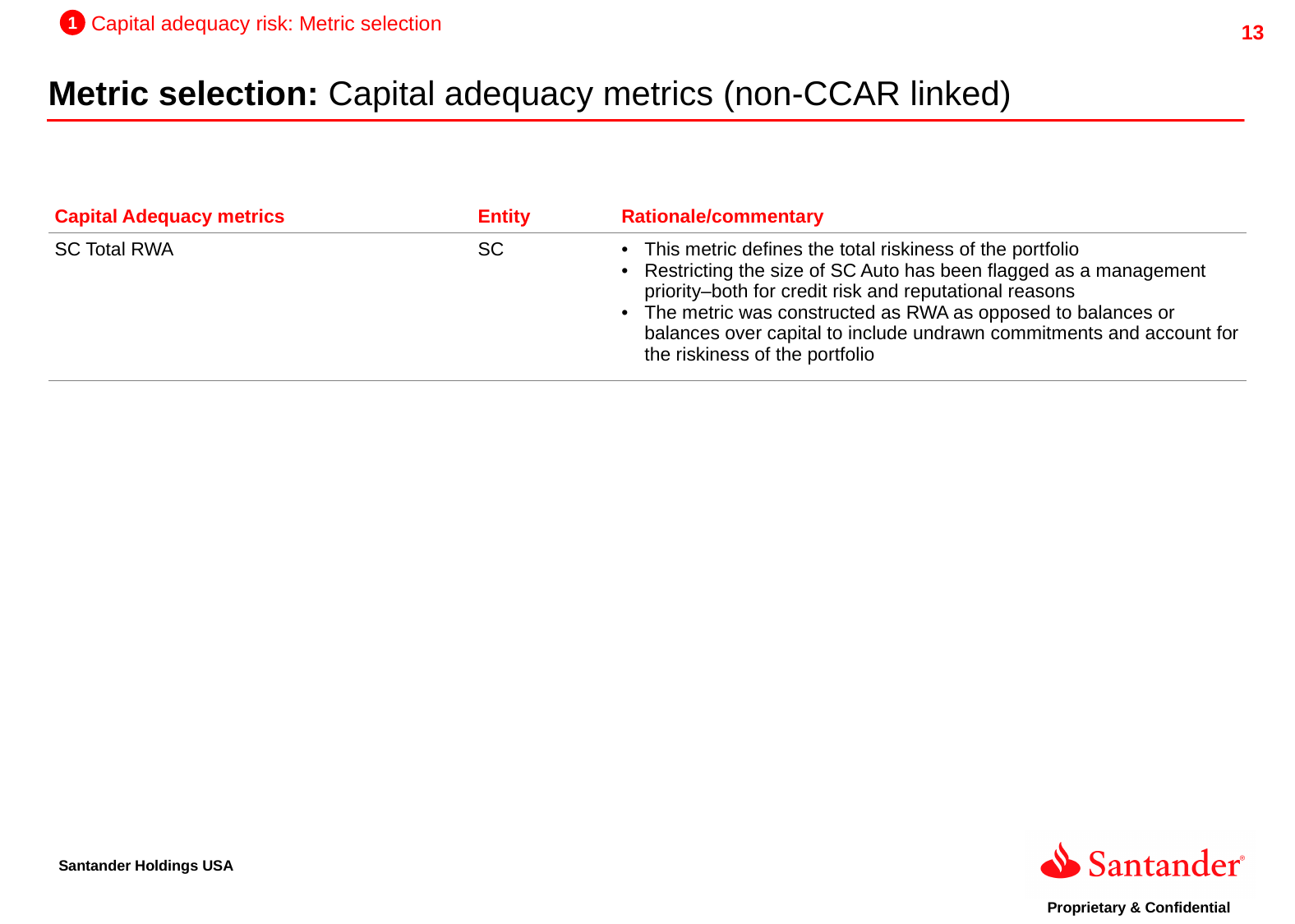

1
Capital adequacy risk: Metric selection
Metric selection: Capital adequacy metrics (non-CCAR linked)
| Capital Adequacy metrics | Entity | Rationale/commentary |
| --- | --- | --- |
| SC Total RWA | SC | This metric defines the total riskiness of the portfolio Restricting the size of SC Auto has been flagged as a management priority–both for credit risk and reputational reasons The metric was constructed as RWA as opposed to balances or balances over capital to include undrawn commitments and account for the riskiness of the portfolio |